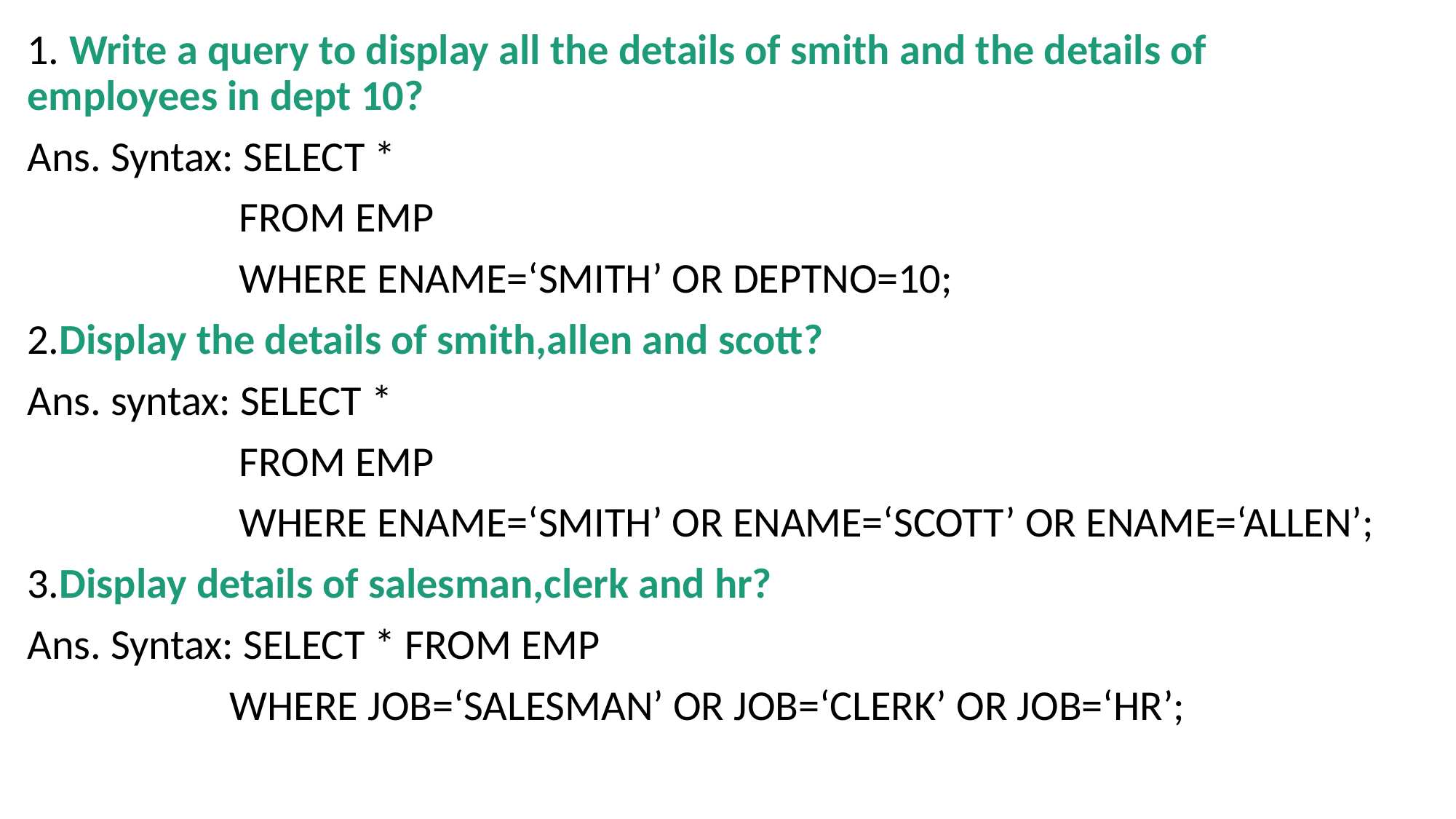

1. Write a query to display all the details of smith and the details of employees in dept 10?
Ans. Syntax: SELECT *
                      FROM EMP
                      WHERE ENAME=‘SMITH’ OR DEPTNO=10;
2.Display the details of smith,allen and scott?
Ans. syntax: SELECT *
                      FROM EMP
                      WHERE ENAME=‘SMITH’ OR ENAME=‘SCOTT’ OR ENAME=‘ALLEN’;
3.Display details of salesman,clerk and hr?
Ans. Syntax: SELECT * FROM EMP
                     WHERE JOB=‘SALESMAN’ OR JOB=‘CLERK’ OR JOB=‘HR’;